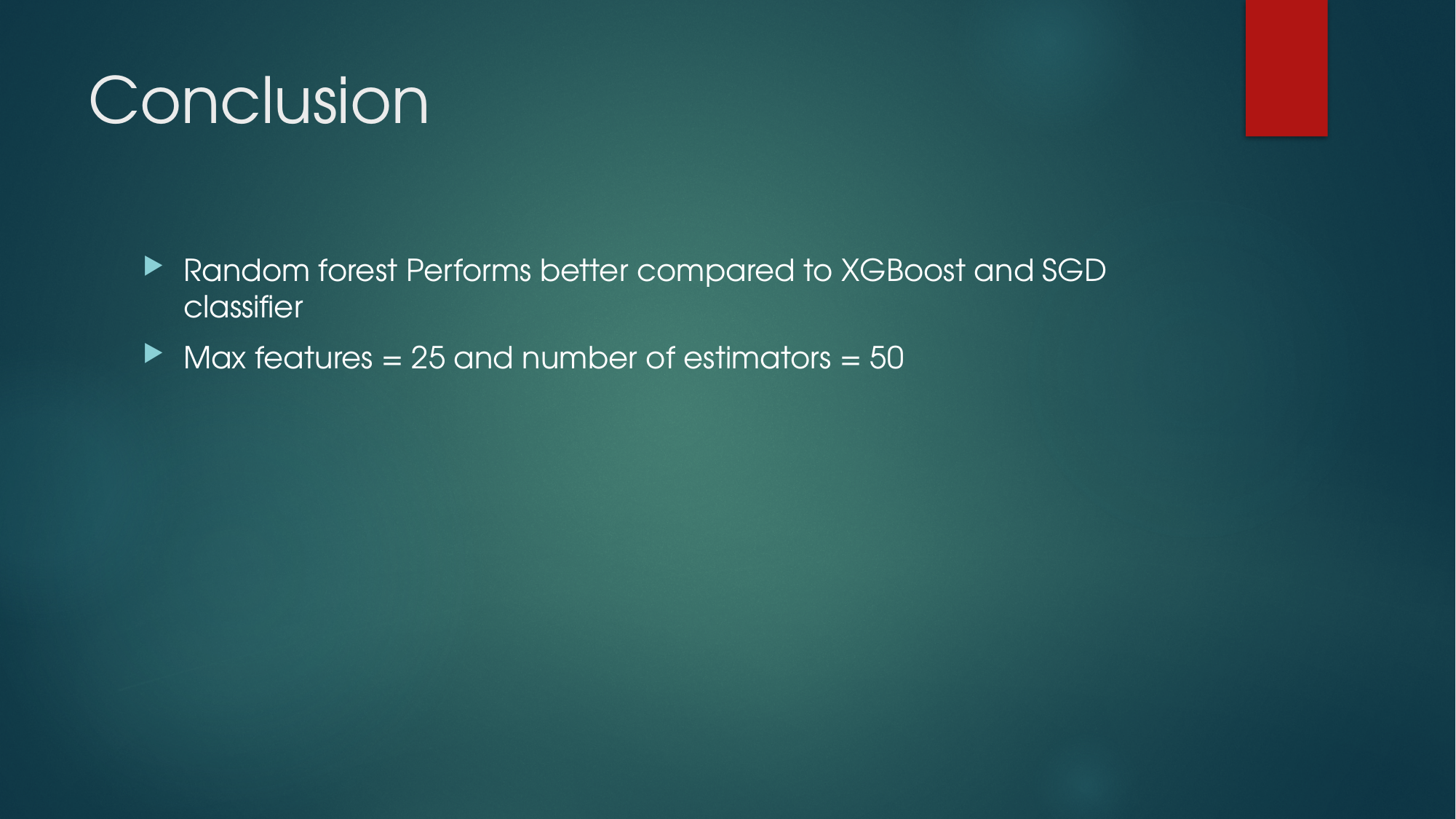

# Conclusion
Random forest Performs better compared to XGBoost and SGD classifier
Max features = 25 and number of estimators = 50